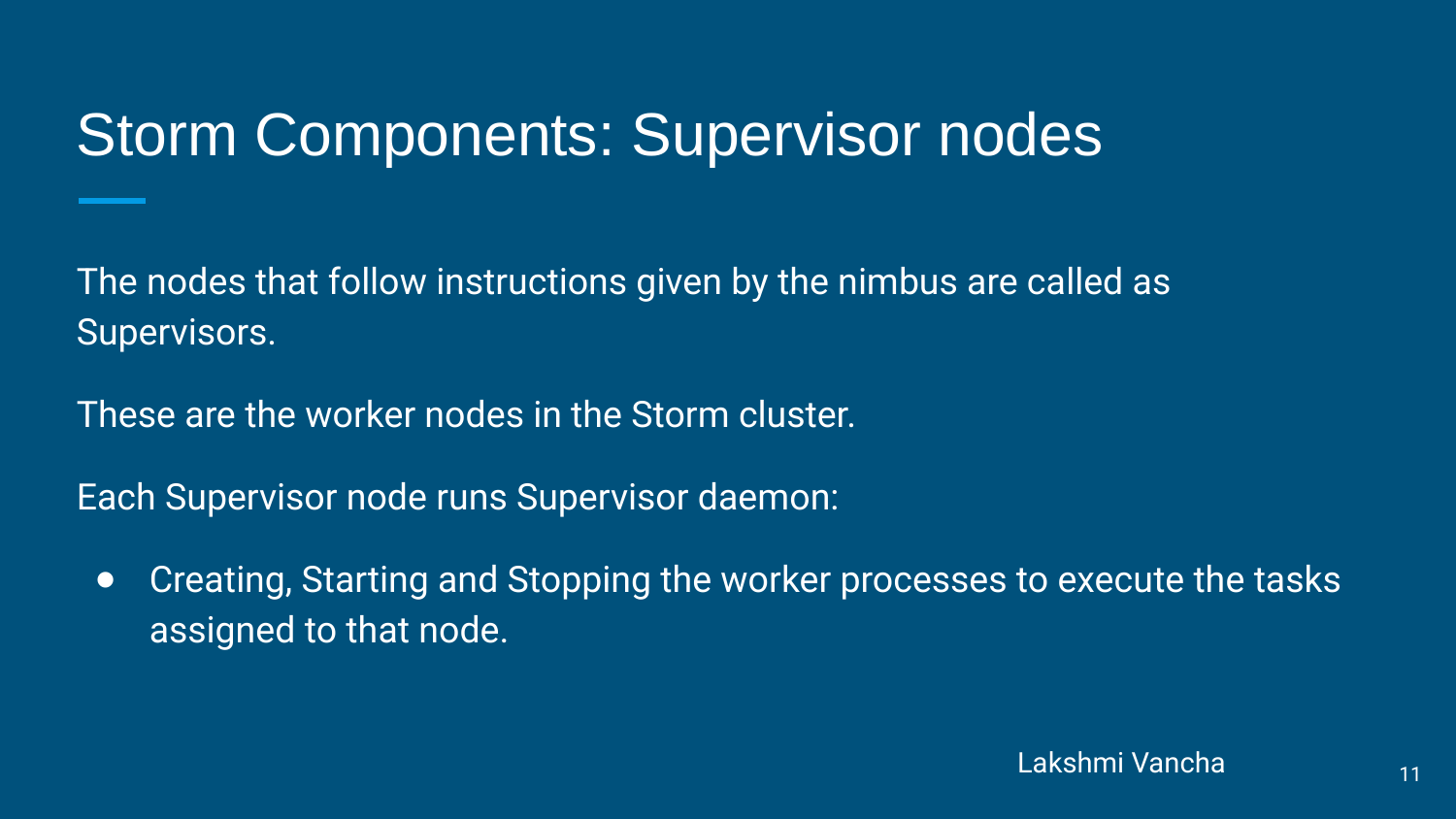

# Storm Components: Supervisor nodes
The nodes that follow instructions given by the nimbus are called as Supervisors.
These are the worker nodes in the Storm cluster.
Each Supervisor node runs Supervisor daemon:
Creating, Starting and Stopping the worker processes to execute the tasks assigned to that node.

Lakshmi Vancha
11